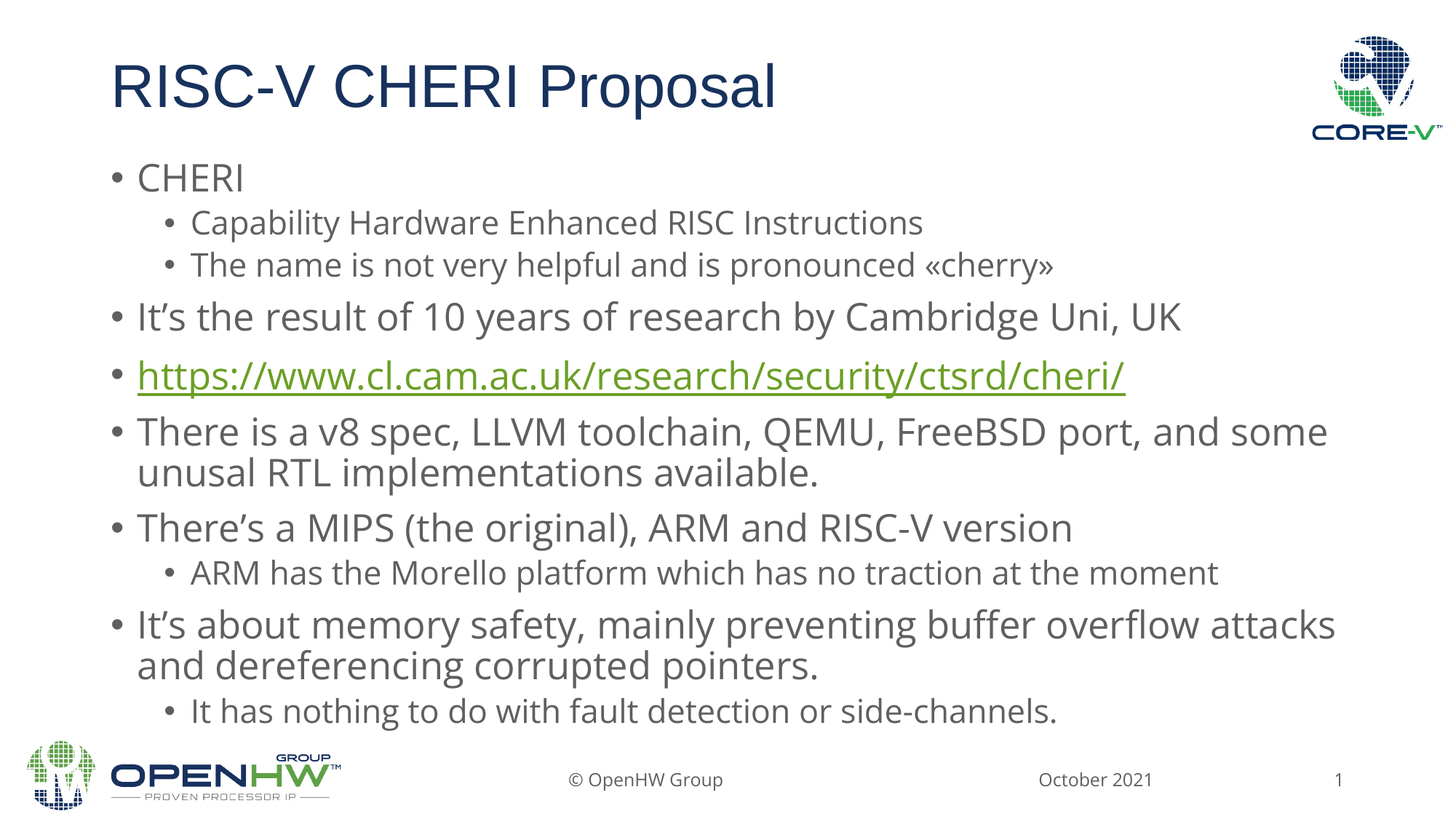

# RISC-V CHERI Proposal
CHERI
Capability Hardware Enhanced RISC Instructions
The name is not very helpful and is pronounced «cherry»
It’s the result of 10 years of research by Cambridge Uni, UK
https://www.cl.cam.ac.uk/research/security/ctsrd/cheri/
There is a v8 spec, LLVM toolchain, QEMU, FreeBSD port, and some unusal RTL implementations available.
There’s a MIPS (the original), ARM and RISC-V version
ARM has the Morello platform which has no traction at the moment
It’s about memory safety, mainly preventing buffer overflow attacks and dereferencing corrupted pointers.
It has nothing to do with fault detection or side-channels.
October 2021
© OpenHW Group
1